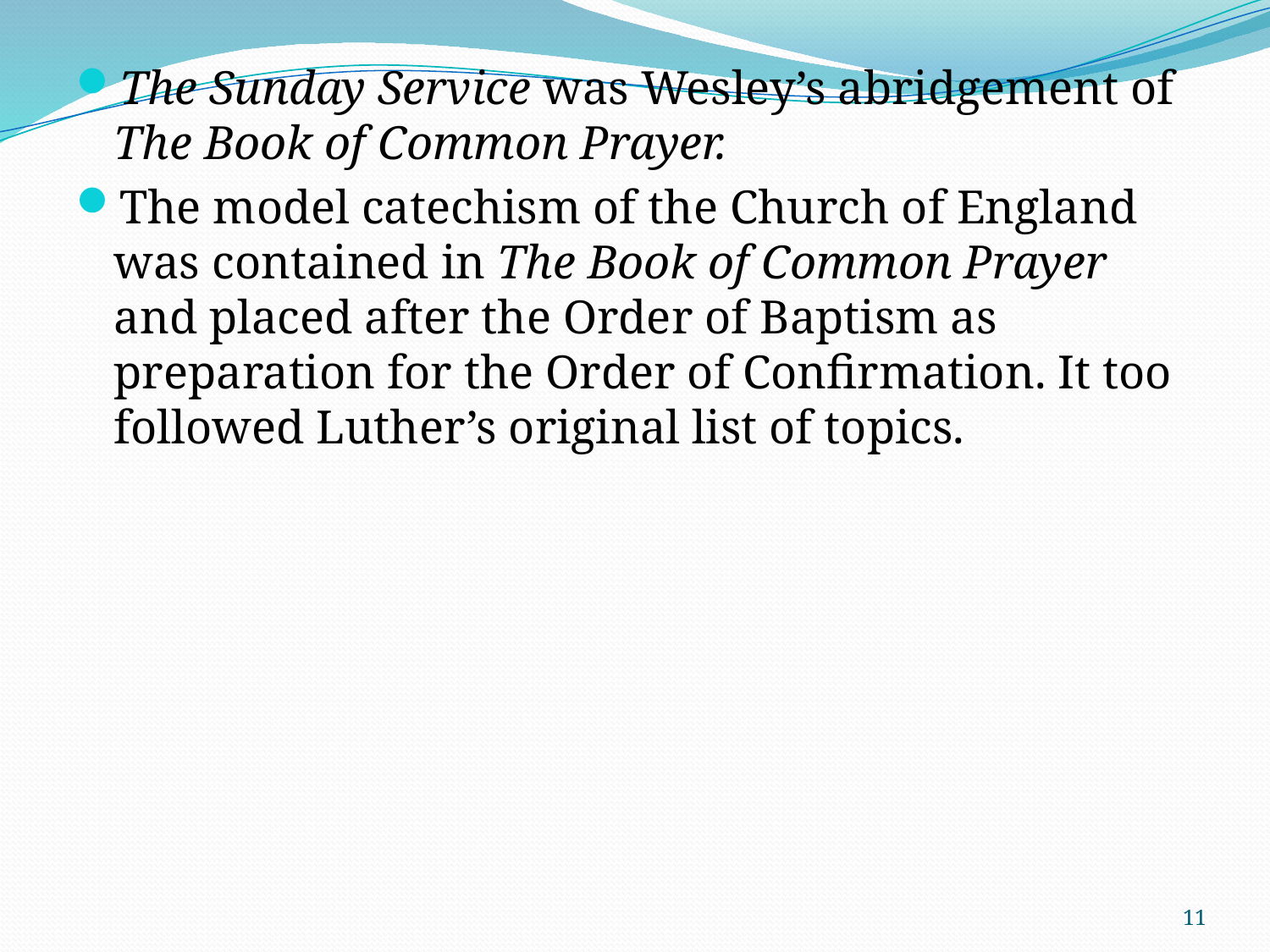

The Sunday Service was Wesley’s abridgement of The Book of Common Prayer.
The model catechism of the Church of England was contained in The Book of Common Prayer and placed after the Order of Baptism as preparation for the Order of Confirmation. It too followed Luther’s original list of topics.
11